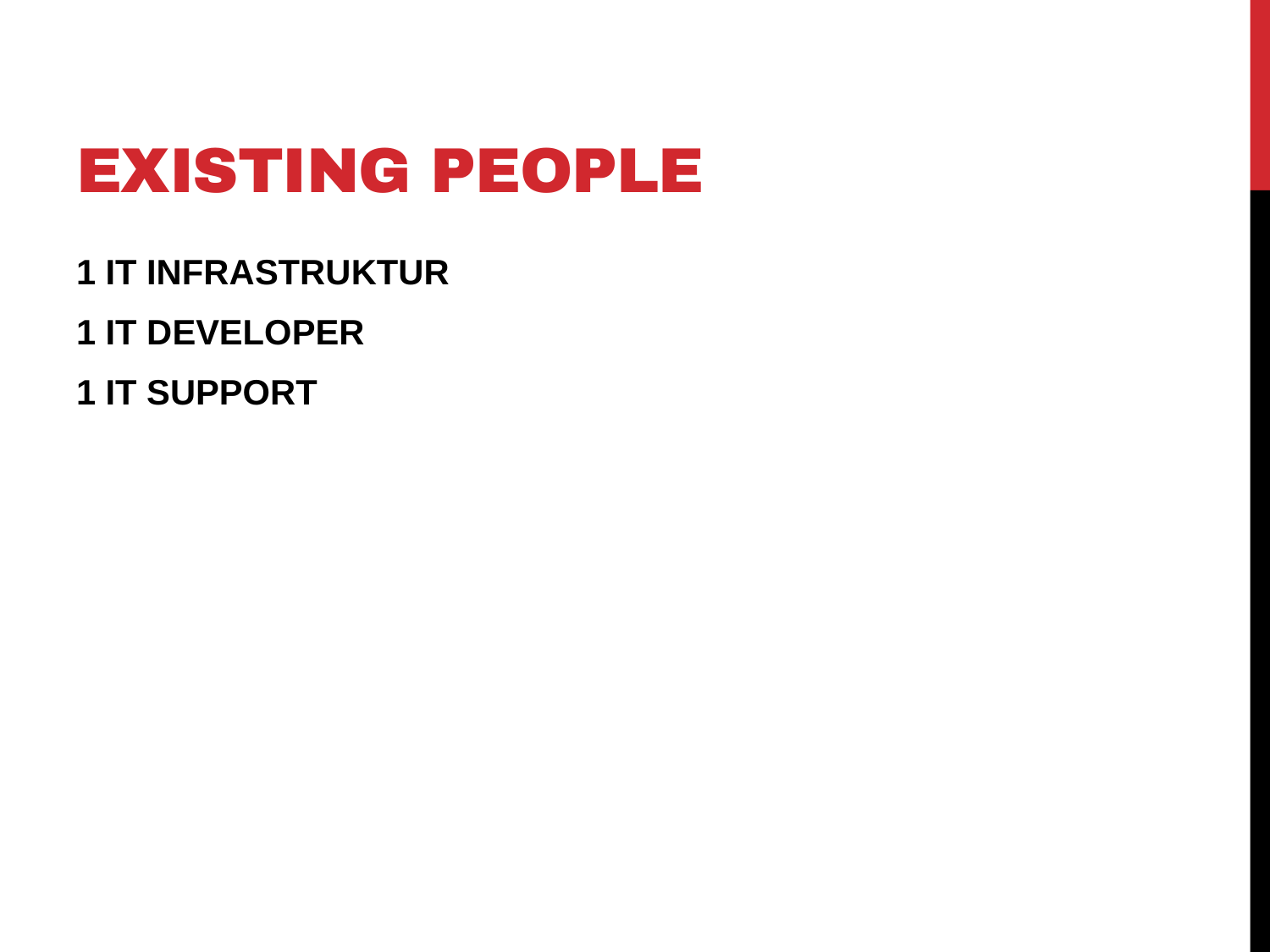

# Existing people
1 IT INFRASTRUKTUR
1 IT DEVELOPER
1 IT SUPPORT